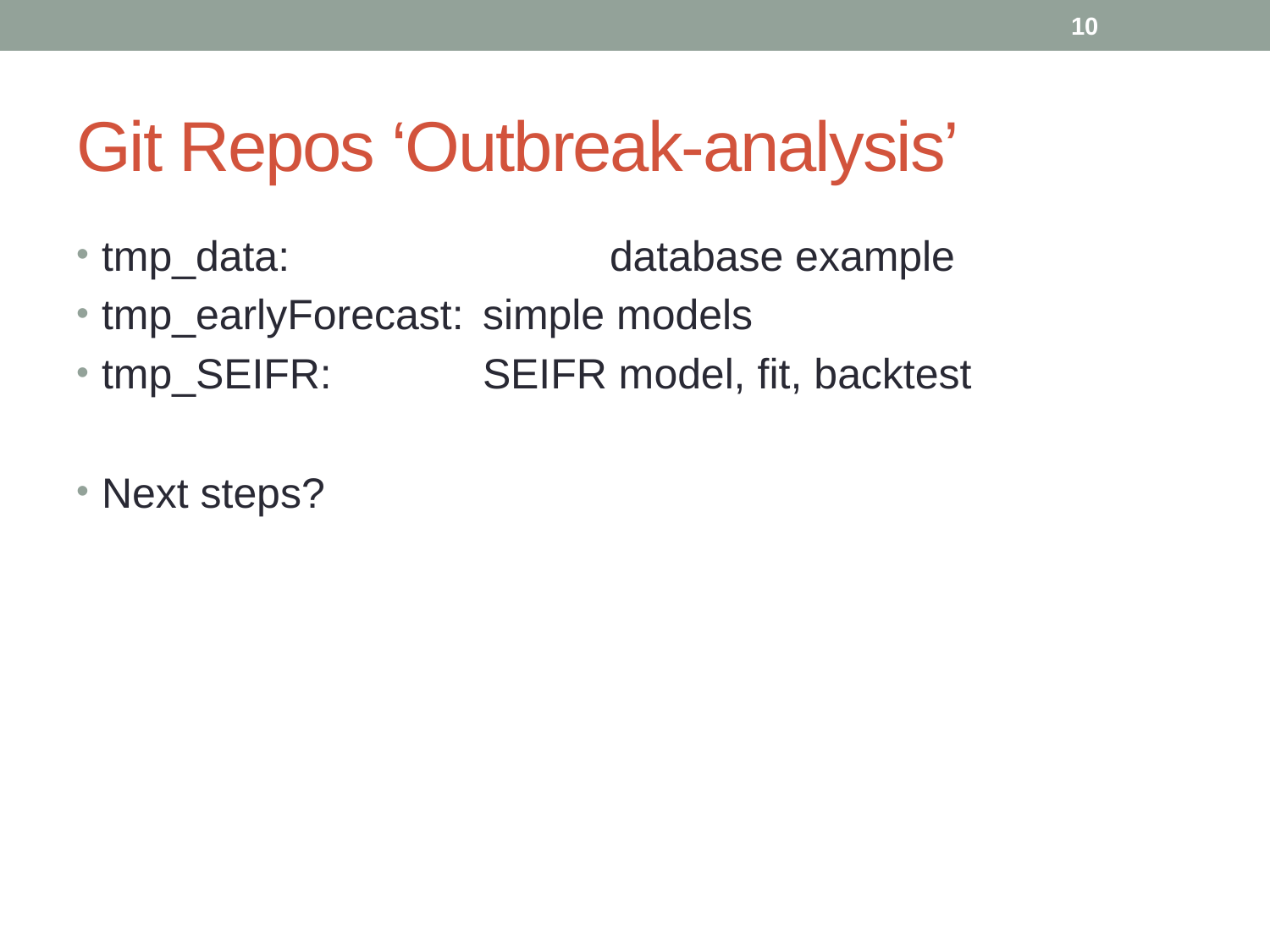

10
# Git Repos ‘Outbreak-analysis’
tmp_data: 			database example
tmp_earlyForecast: 	simple models
tmp_SEIFR:		SEIFR model, fit, backtest

Next steps?